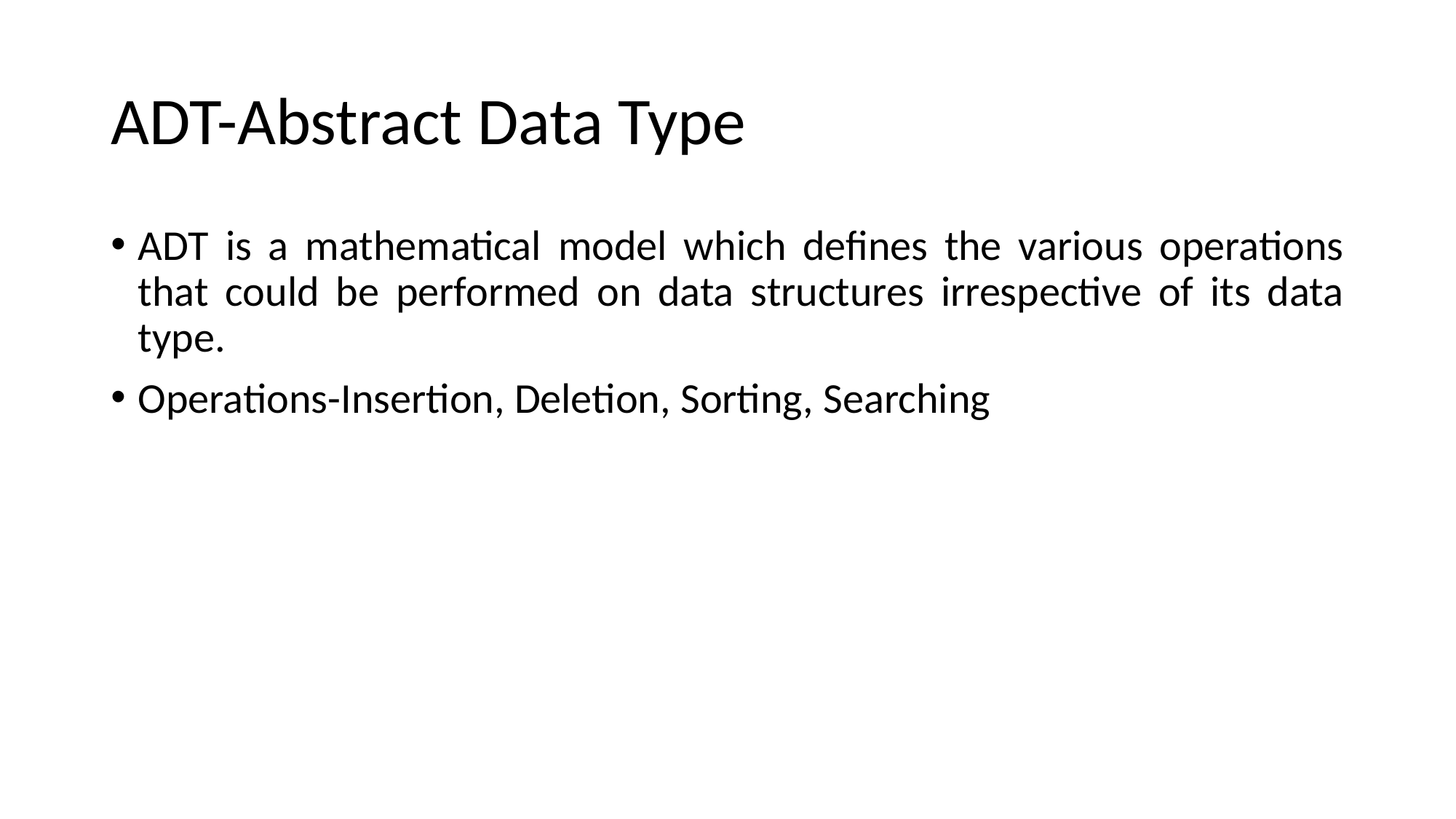

# ADT-Abstract Data Type
ADT is a mathematical model which defines the various operations that could be performed on data structures irrespective of its data type.
Operations-Insertion, Deletion, Sorting, Searching